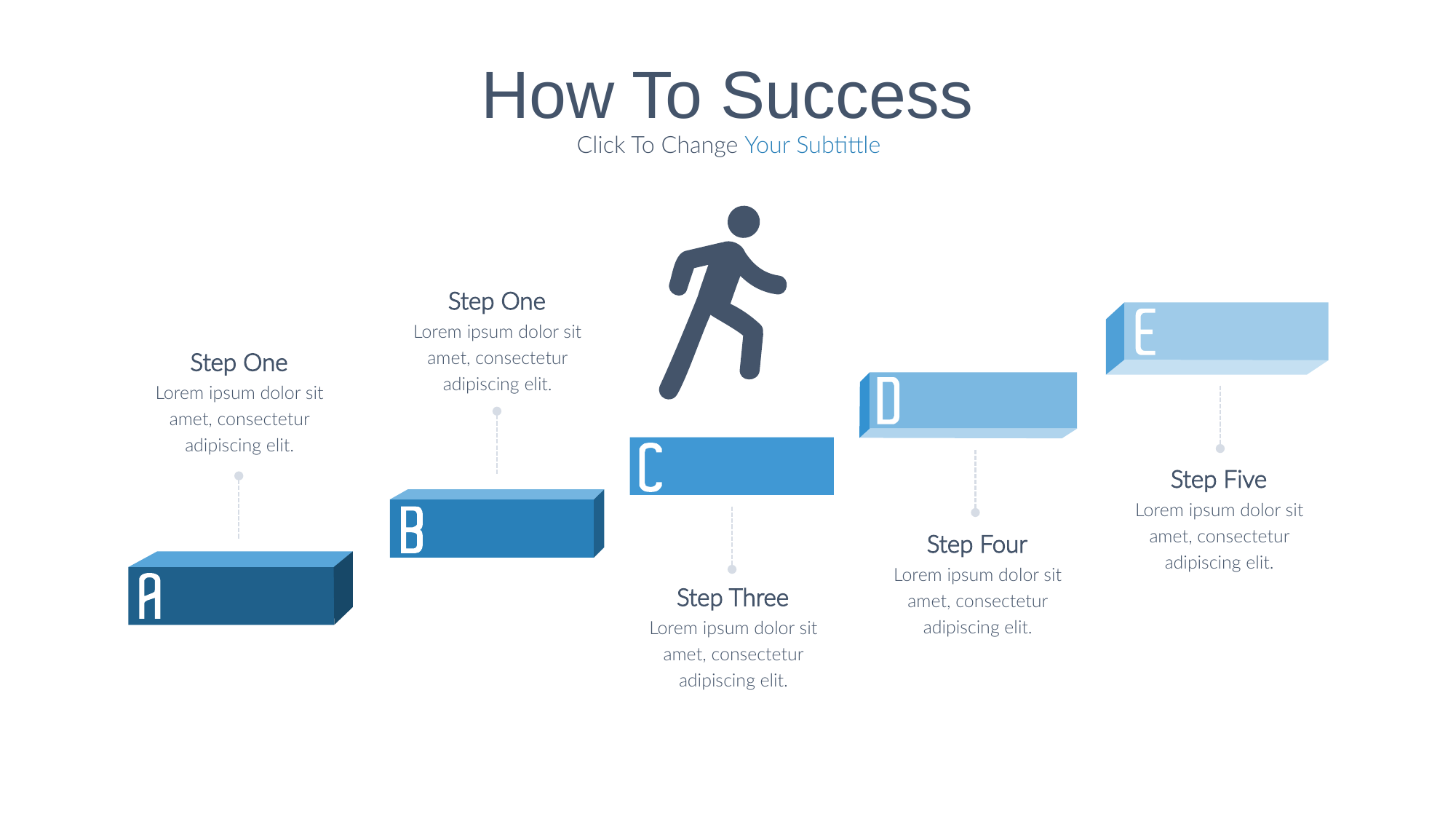

How To Success
Click To Change Your Subtittle

Step One

Lorem ipsum dolor sit amet, consectetur adipiscing elit.
Step One
Lorem ipsum dolor sit amet, consectetur adipiscing elit.

Step Five
Lorem ipsum dolor sit amet, consectetur adipiscing elit.

Step Four

Lorem ipsum dolor sit amet, consectetur adipiscing elit.
Step Three
Lorem ipsum dolor sit amet, consectetur adipiscing elit.